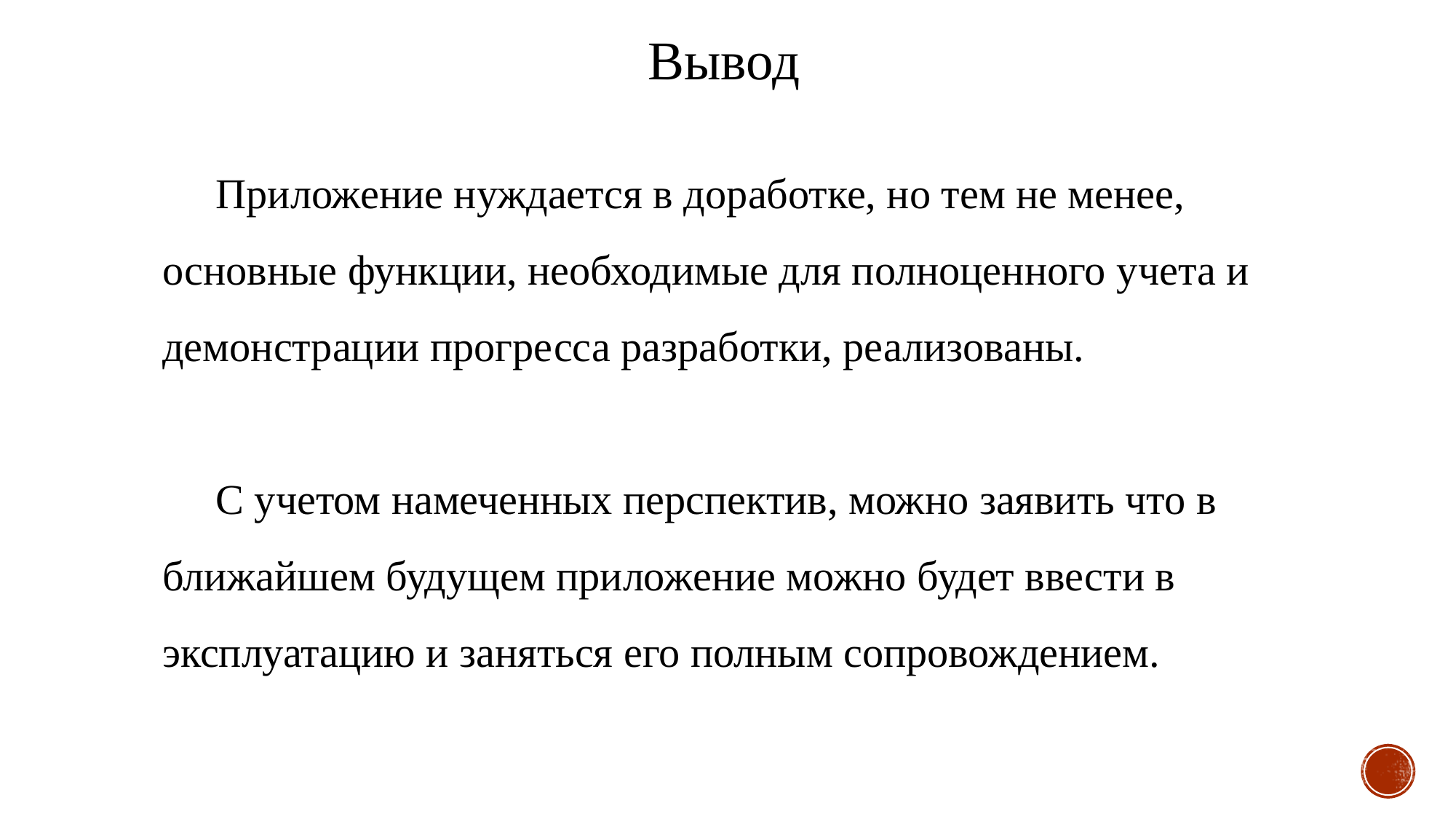

Вывод
Приложение нуждается в доработке, но тем не менее, основные функции, необходимые для полноценного учета и демонстрации прогресса разработки, реализованы.

С учетом намеченных перспектив, можно заявить что в ближайшем будущем приложение можно будет ввести в эксплуатацию и заняться его полным сопровождением.